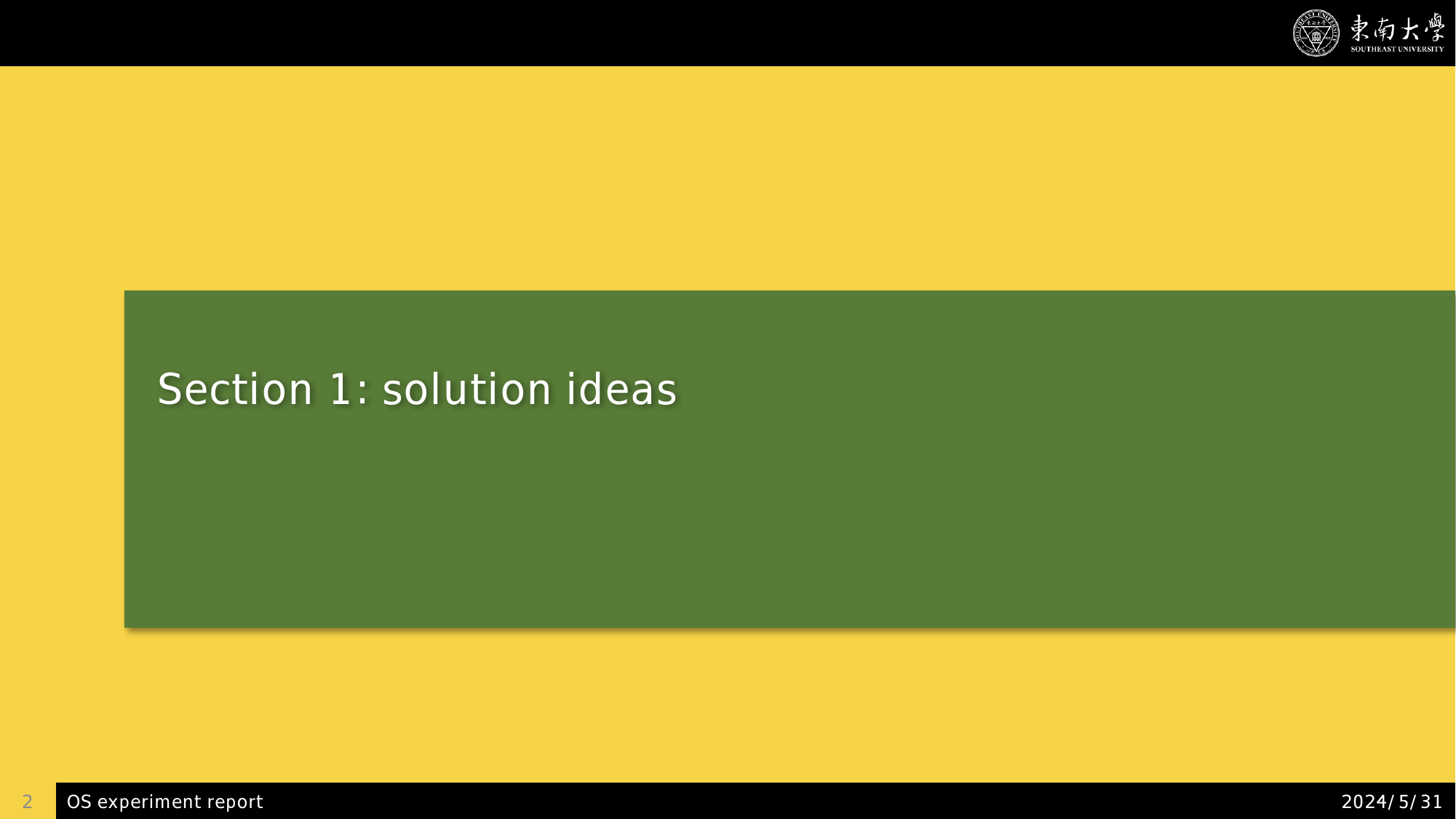

# Section 1: solution ideas

2
OS experiment report
2024/5/31